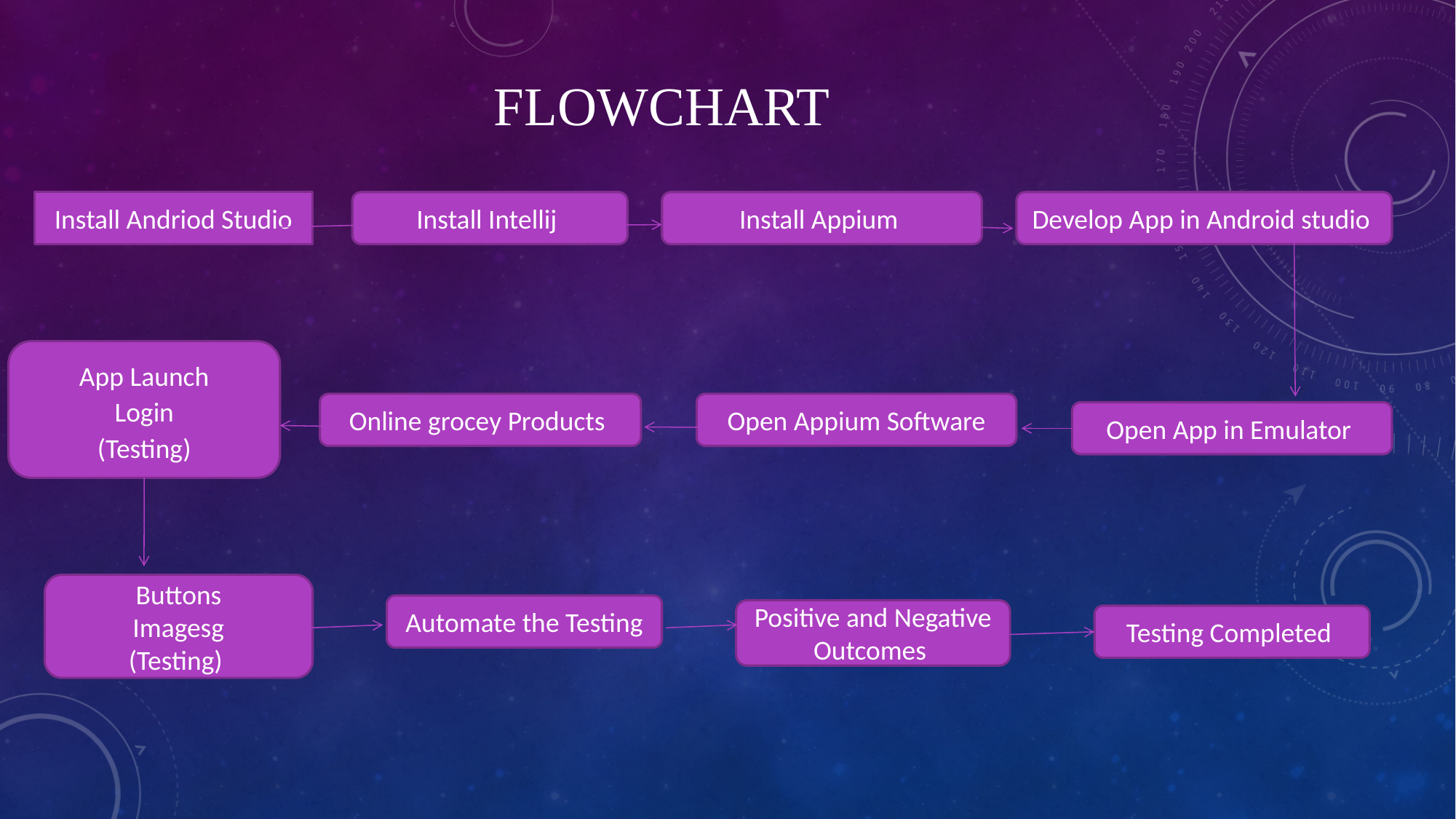

# FLOWCHART
Install Andriod Studio
Install Intellij
Install Appium
Develop App in Android studio
App Launch
Login
(Testing)
Online grocey Products
Open Appium Software
Open App in Emulator
Buttons
Imagesg
(Testing)
Automate the Testing
Positive and Negative Outcomes
Testing Completed